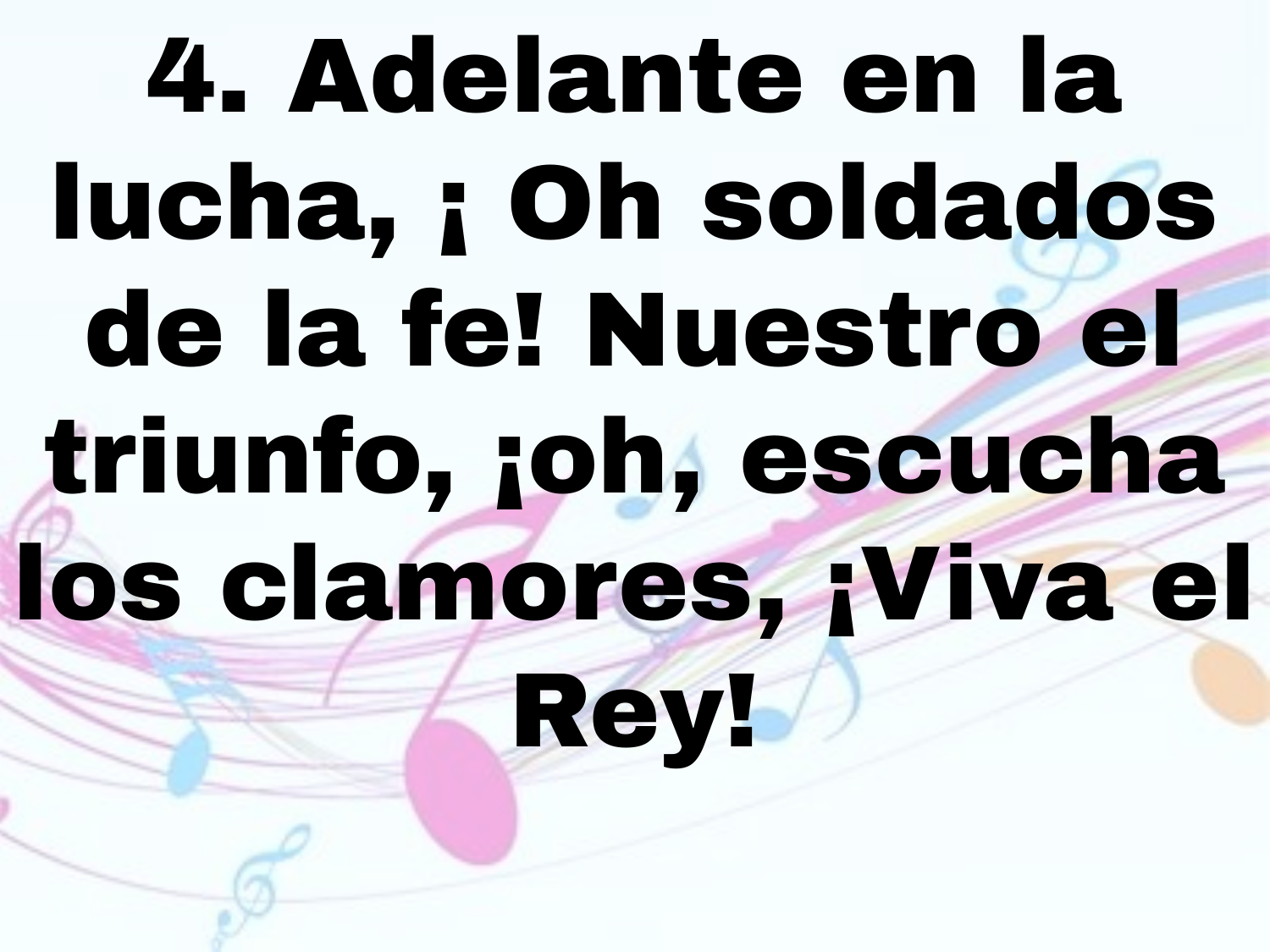

4. Adelante en la lucha, ¡ Oh soldados de la fe! Nuestro el triunfo, ¡oh, escucha los clamores, ¡Viva el Rey!